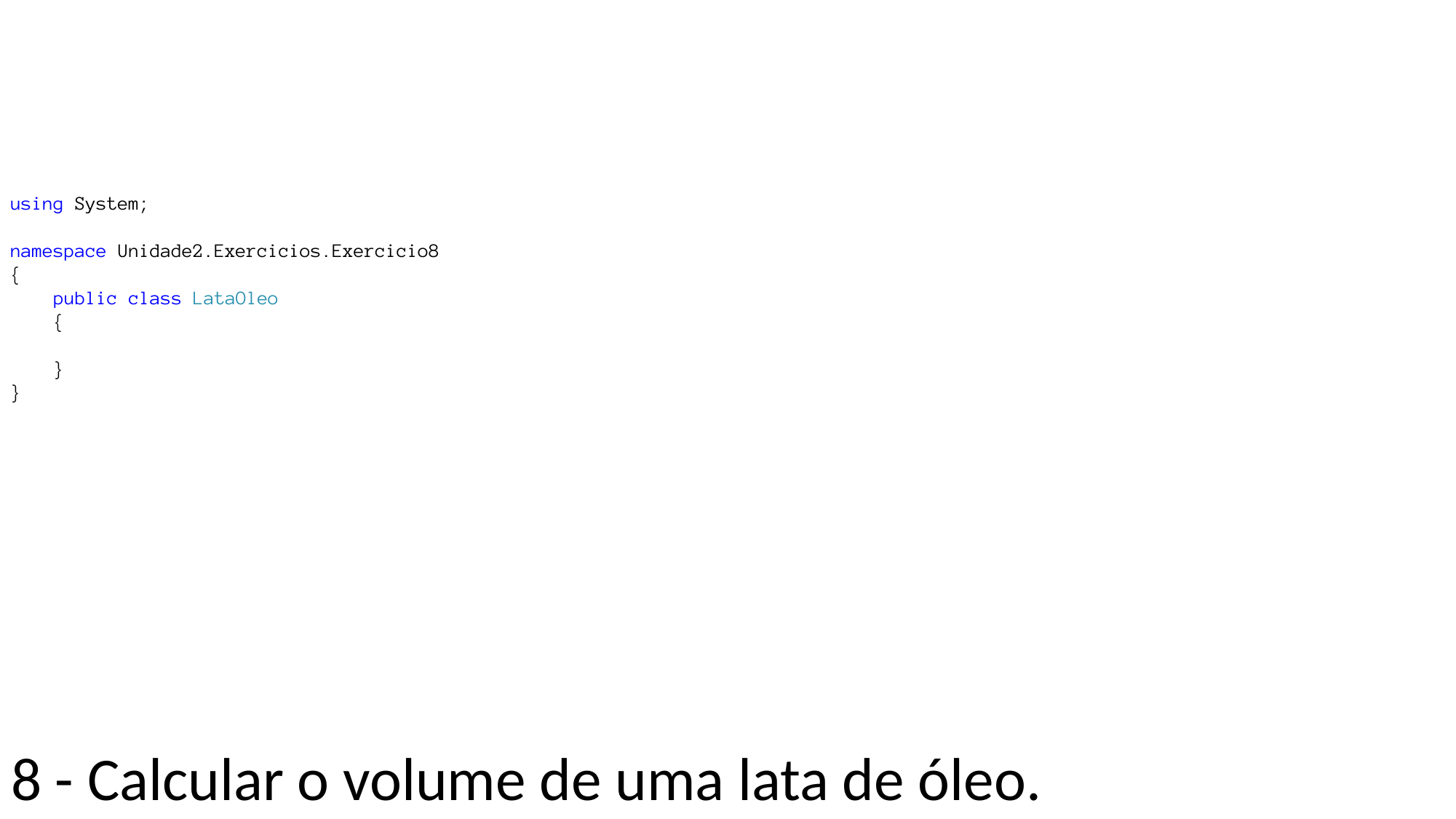

using System;

namespace Unidade2.Exercicios.Exercicio8
{
    public class LataOleo
    {

    }
}
# 8 - Calcular o volume de uma lata de óleo.